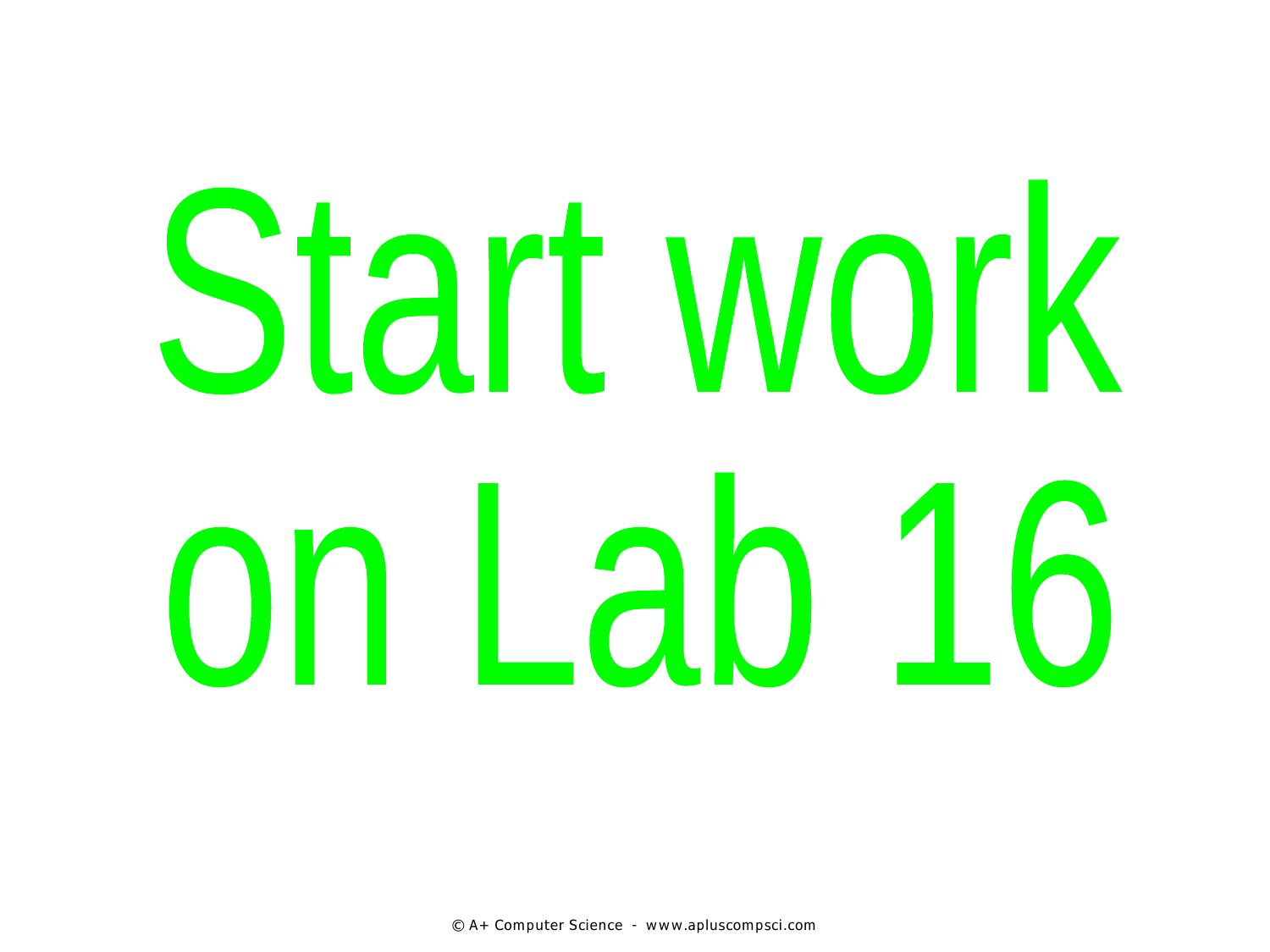

Start work
on Lab 16

© A+ Computer Science  -  www.apluscompsci.com